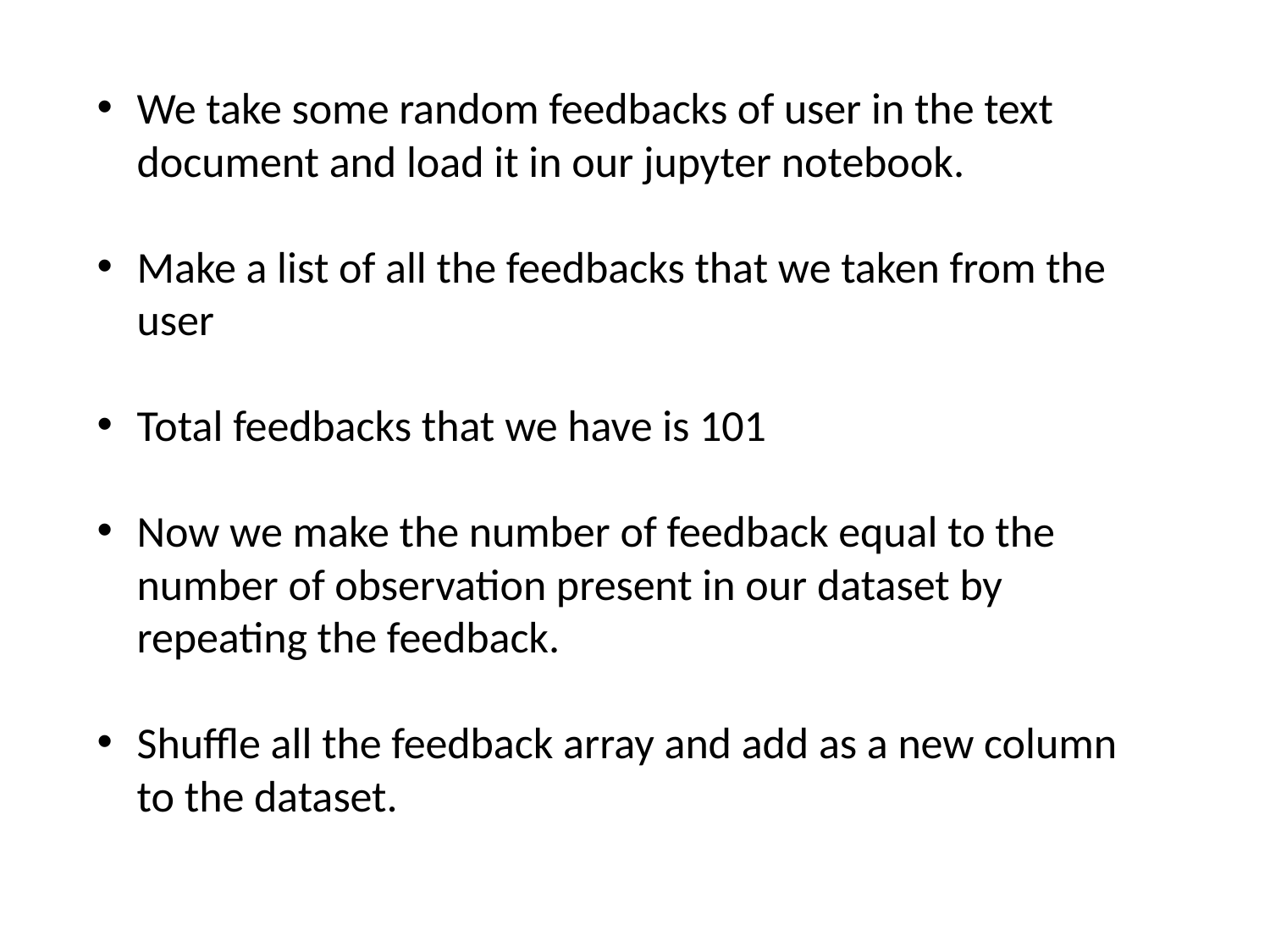

We take some random feedbacks of user in the text document and load it in our jupyter notebook.

Make a list of all the feedbacks that we taken from the user

Total feedbacks that we have is 101

Now we make the number of feedback equal to the number of observation present in our dataset by repeating the feedback.

Shuffle all the feedback array and add as a new column to the dataset.